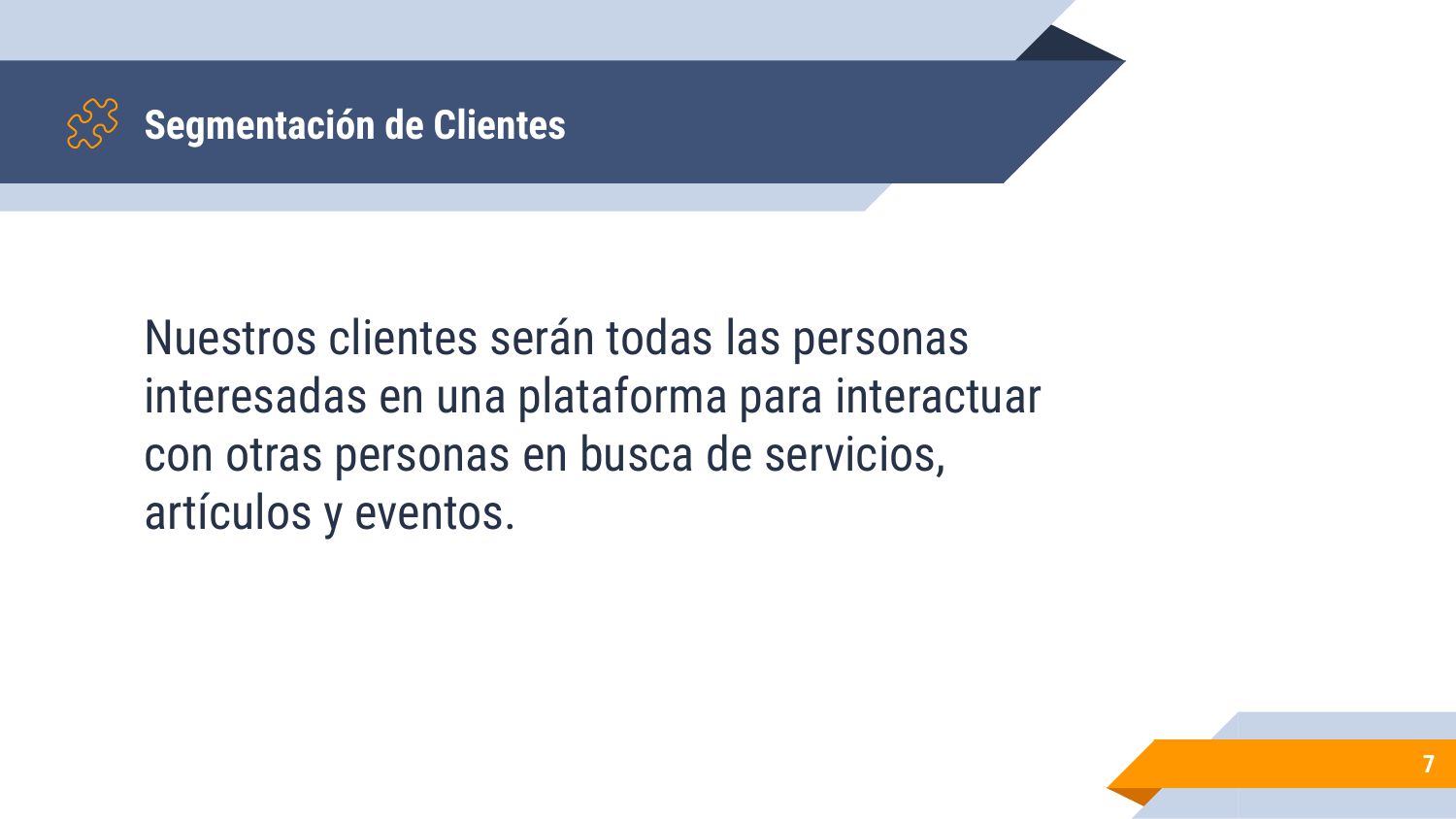

# Segmentación de Clientes

Nuestros clientes serán todas las personas interesadas en una plataforma para interactuar con otras personas en busca de servicios, artículos y eventos.

7